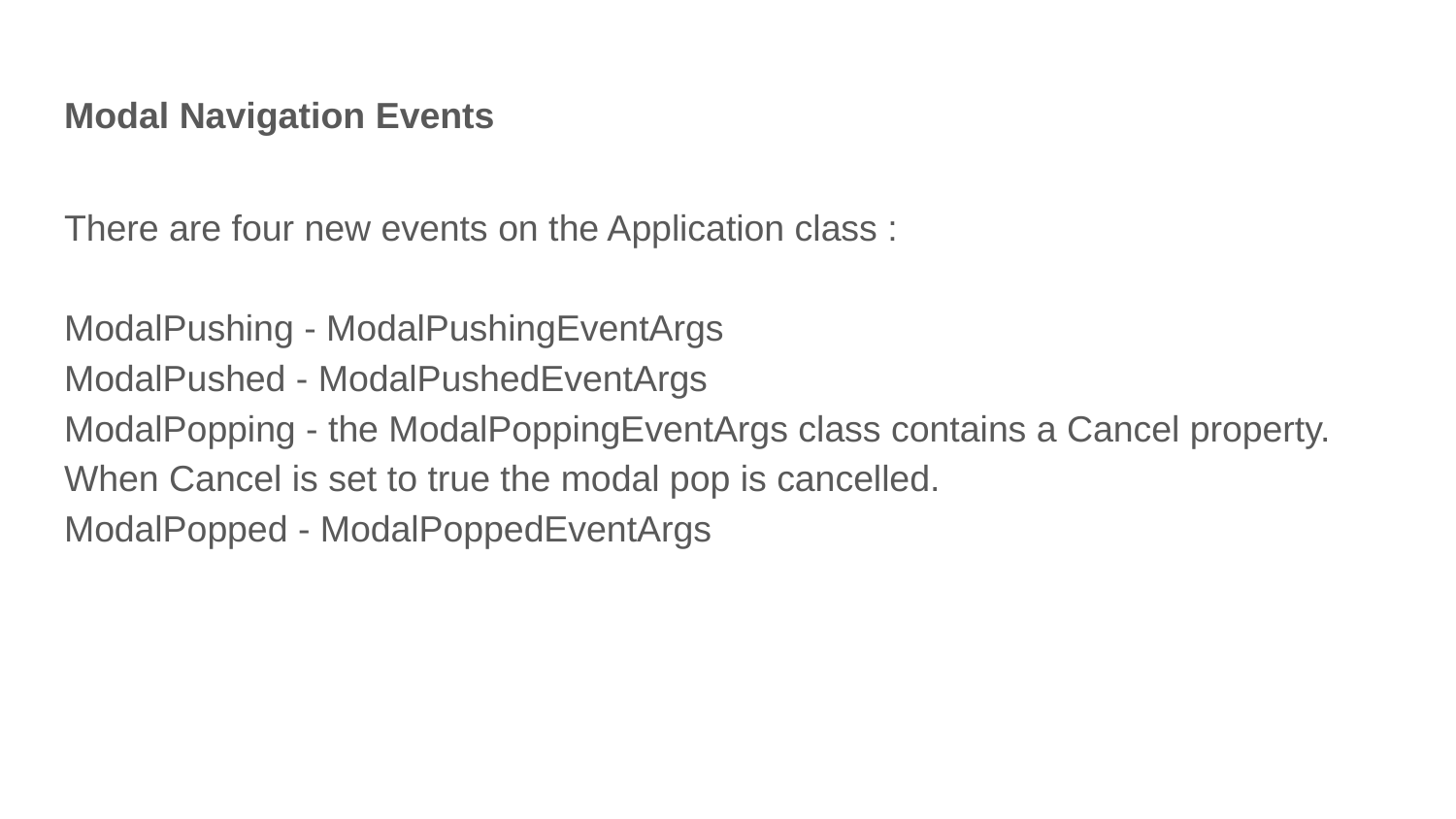

# Modal Navigation Events
There are four new events on the Application class :
ModalPushing - ModalPushingEventArgs
ModalPushed - ModalPushedEventArgs
ModalPopping - the ModalPoppingEventArgs class contains a Cancel property. When Cancel is set to true the modal pop is cancelled.
ModalPopped - ModalPoppedEventArgs